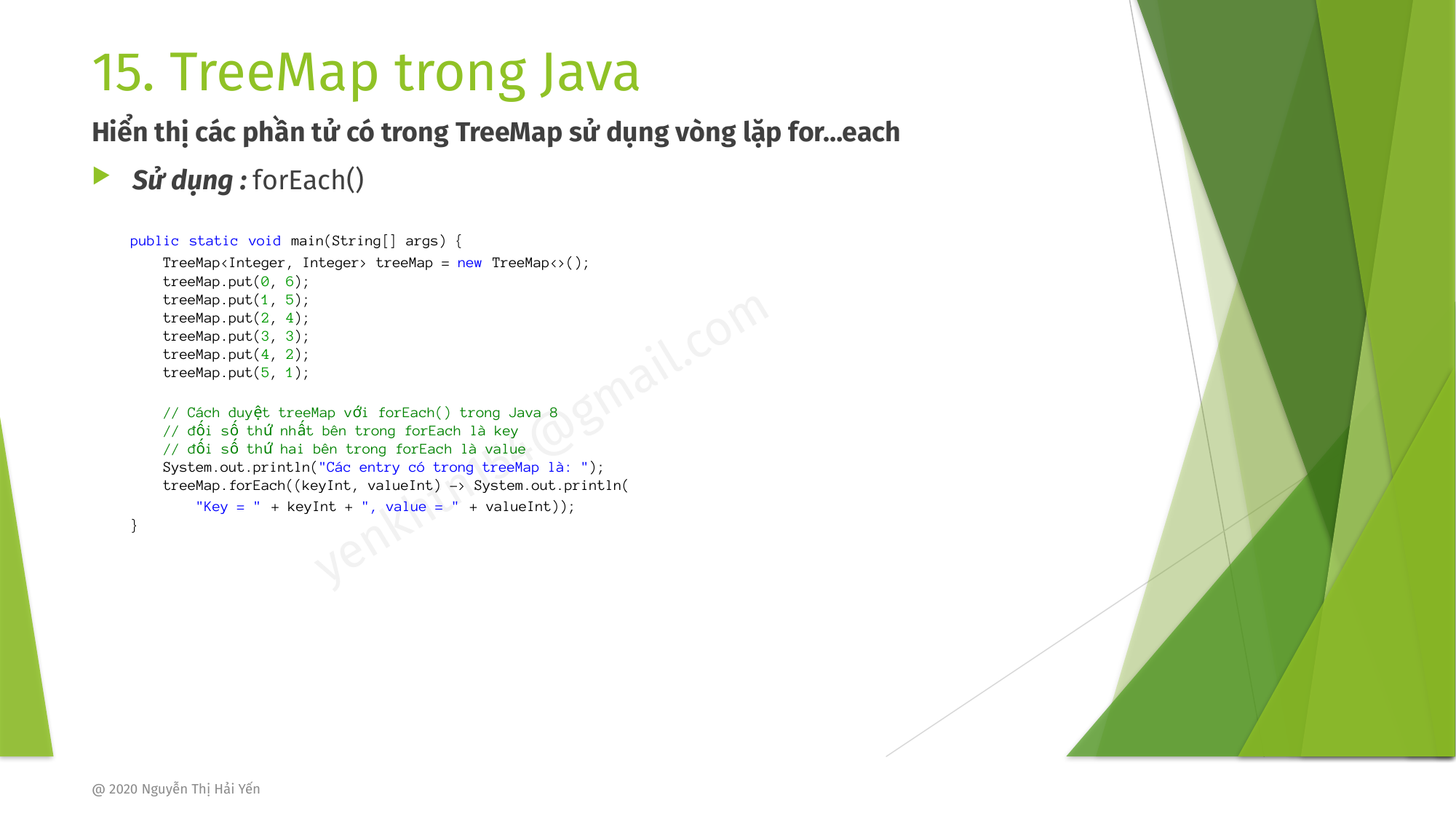

# 15. TreeMap trong Java
Hiển thị các phần tử có trong TreeMap sử dụng vòng lặp for…each
Sử dụng : forEach()
public static void main(String[] args) {
    TreeMap<Integer, Integer> treeMap = new TreeMap<>();
    treeMap.put(0, 6);
    treeMap.put(1, 5);
    treeMap.put(2, 4);
    treeMap.put(3, 3);
    treeMap.put(4, 2);
    treeMap.put(5, 1);

    // Cách duyệt treeMap với forEach() trong Java 8
    // đối số thứ nhất bên trong forEach là key
    // đối số thứ hai bên trong forEach là value
    System.out.println("Các entry có trong treeMap là: ");
    treeMap.forEach((keyInt, valueInt) -> System.out.println(
        "Key = " + keyInt + ", value = " + valueInt));
}
@ 2020 Nguyễn Thị Hải Yến